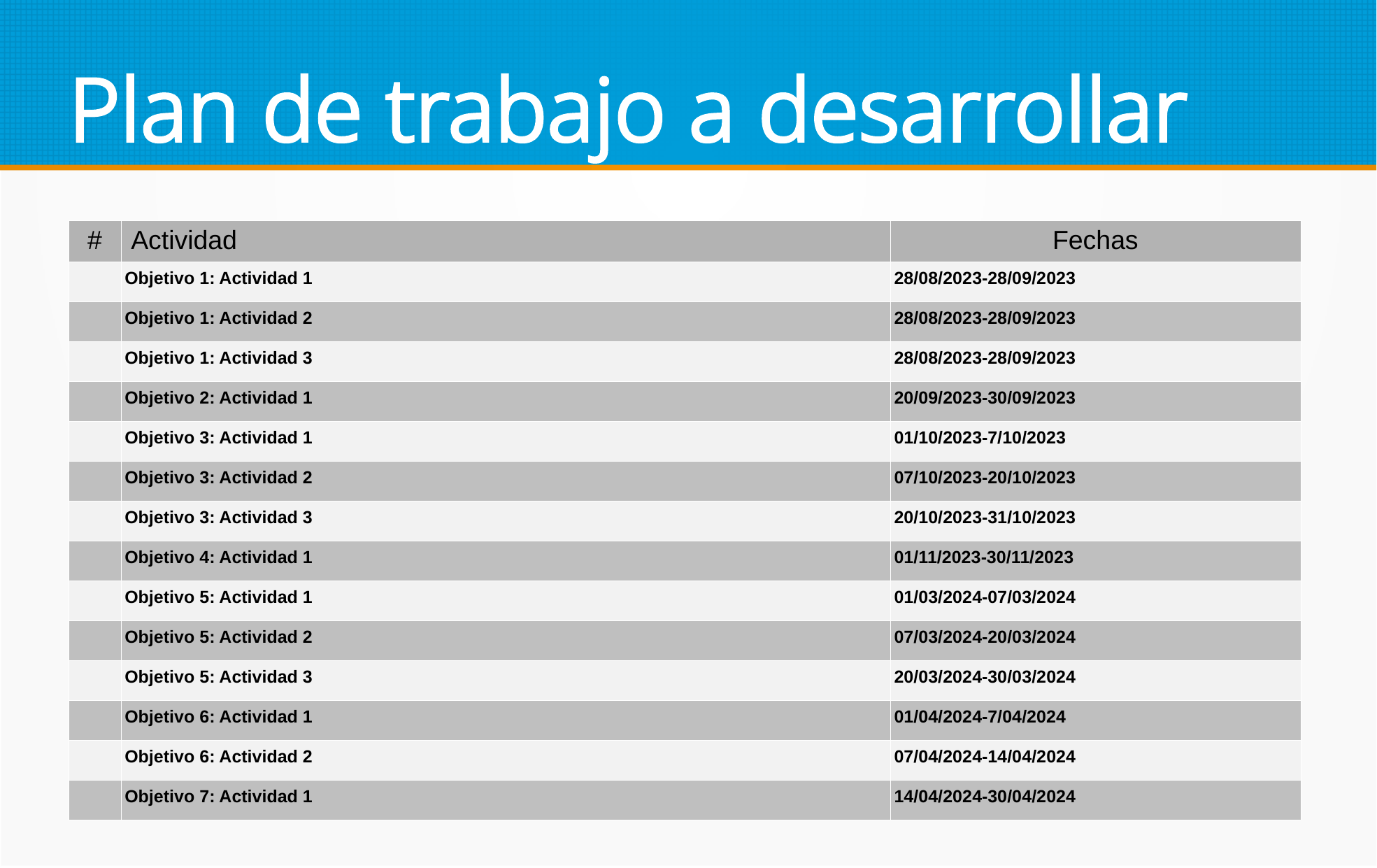

Plan de trabajo a desarrollar
| # | Actividad | Fechas |
| --- | --- | --- |
|  | Objetivo 1: Actividad 1 | 28/08/2023-28/09/2023 |
|  | Objetivo 1: Actividad 2 | 28/08/2023-28/09/2023 |
|  | Objetivo 1: Actividad 3 | 28/08/2023-28/09/2023 |
|  | Objetivo 2: Actividad 1 | 20/09/2023-30/09/2023 |
|  | Objetivo 3: Actividad 1 | 01/10/2023-7/10/2023 |
|  | Objetivo 3: Actividad 2 | 07/10/2023-20/10/2023 |
|  | Objetivo 3: Actividad 3 | 20/10/2023-31/10/2023 |
|  | Objetivo 4: Actividad 1 | 01/11/2023-30/11/2023 |
|  | Objetivo 5: Actividad 1 | 01/03/2024-07/03/2024 |
|  | Objetivo 5: Actividad 2 | 07/03/2024-20/03/2024 |
|  | Objetivo 5: Actividad 3 | 20/03/2024-30/03/2024 |
|  | Objetivo 6: Actividad 1 | 01/04/2024-7/04/2024 |
|  | Objetivo 6: Actividad 2 | 07/04/2024-14/04/2024 |
|  | Objetivo 7: Actividad 1 | 14/04/2024-30/04/2024 |